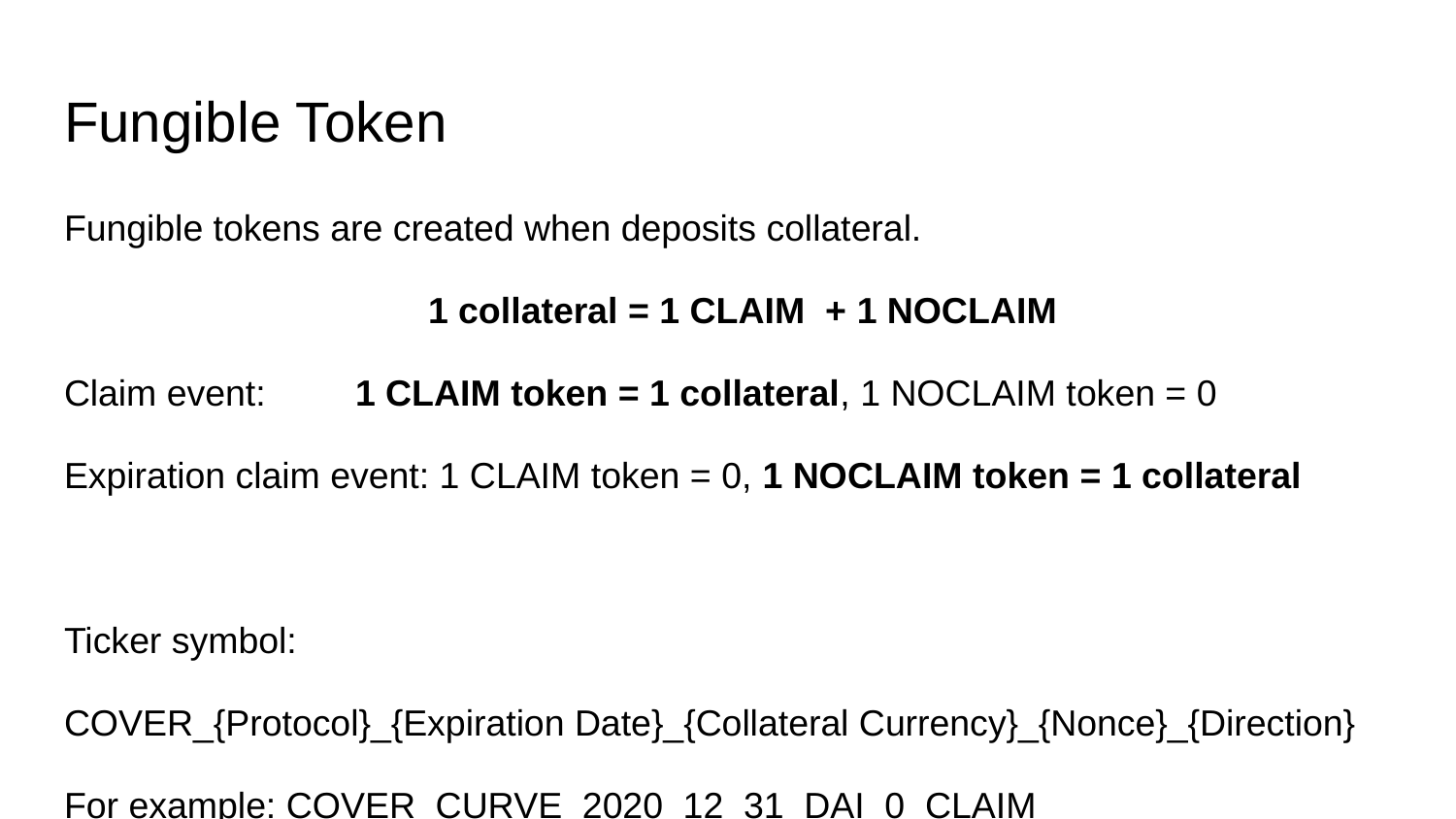

# Fungible Token
Fungible tokens are created when deposits collateral.
1 collateral = 1 CLAIM  + 1 NOCLAIM
Claim event: 	1 CLAIM token = 1 collateral, 1 NOCLAIM token = 0
Expiration claim event: 1 CLAIM token = 0, 1 NOCLAIM token = 1 collateral

Ticker symbol:
COVER_{Protocol}_{Expiration Date}_{Collateral Currency}_{Nonce}_{Direction}
For example: COVER_CURVE_2020_12_31_DAI_0_CLAIM